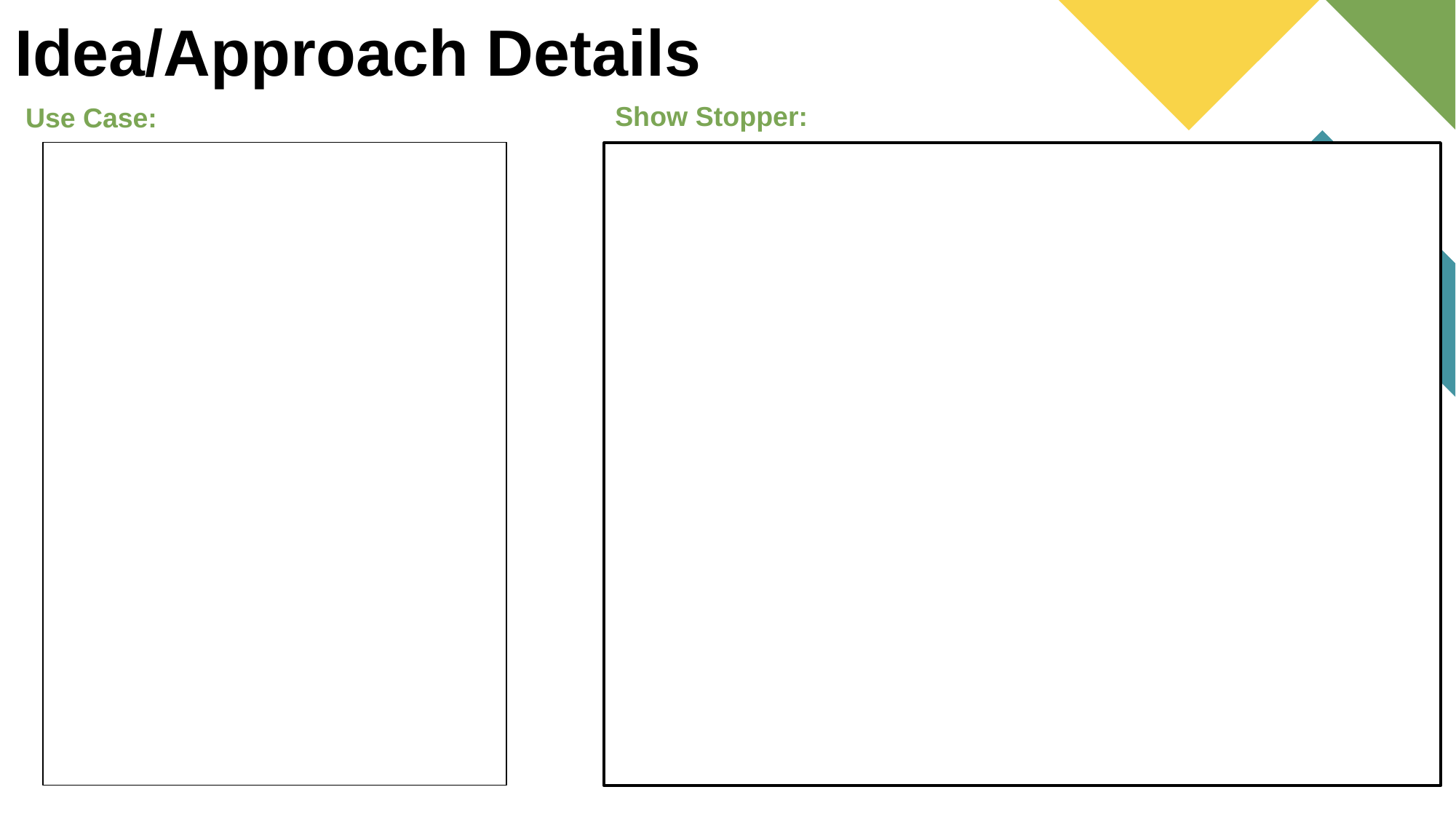

# Idea/Approach Details
Show Stopper:
Use Case: